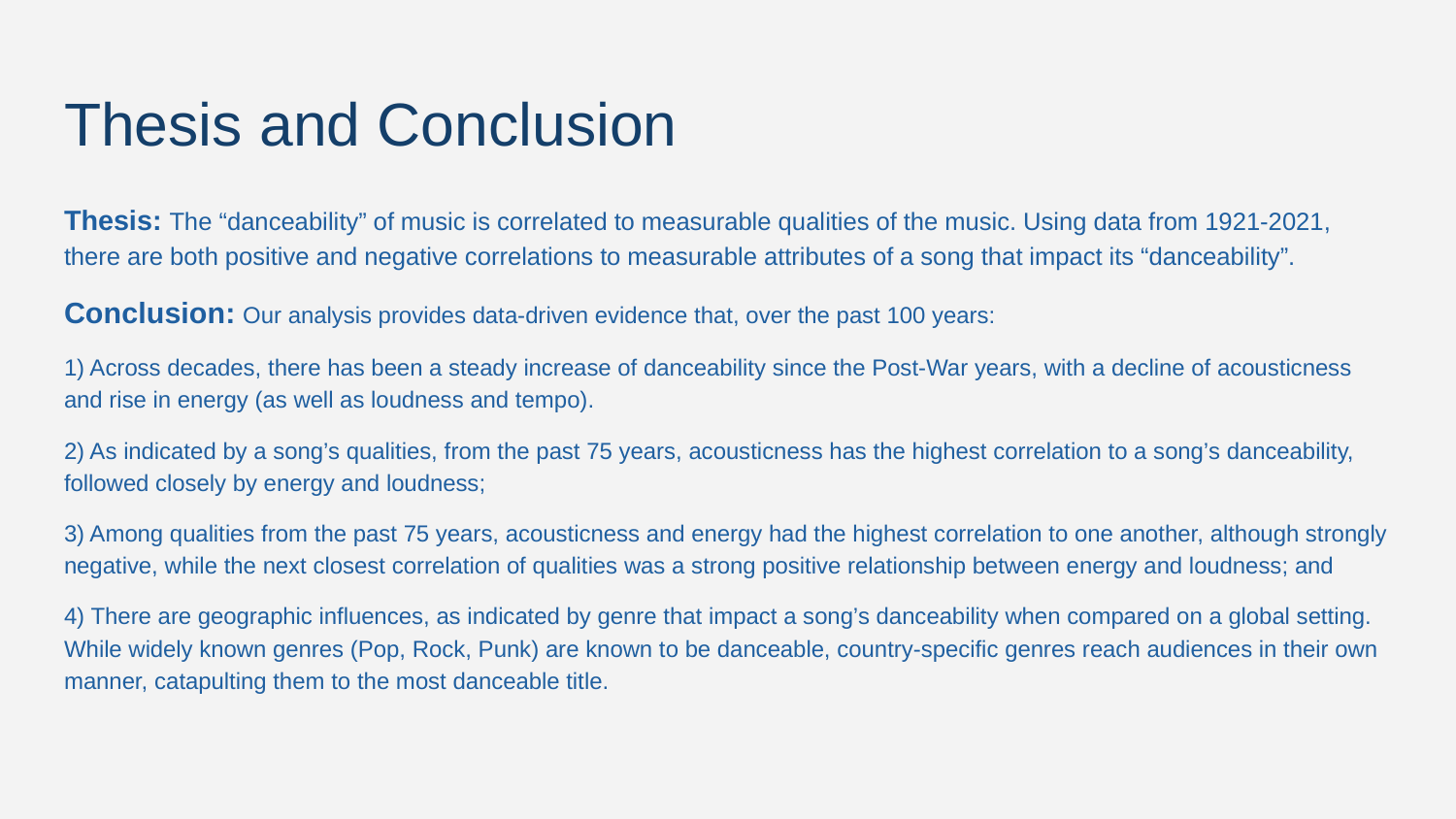

# Thesis and Conclusion
Thesis: The “danceability” of music is correlated to measurable qualities of the music. Using data from 1921-2021, there are both positive and negative correlations to measurable attributes of a song that impact its “danceability”.
Conclusion: Our analysis provides data-driven evidence that, over the past 100 years:
1) Across decades, there has been a steady increase of danceability since the Post-War years, with a decline of acousticness and rise in energy (as well as loudness and tempo).
2) As indicated by a song’s qualities, from the past 75 years, acousticness has the highest correlation to a song’s danceability, followed closely by energy and loudness;
3) Among qualities from the past 75 years, acousticness and energy had the highest correlation to one another, although strongly negative, while the next closest correlation of qualities was a strong positive relationship between energy and loudness; and
4) There are geographic influences, as indicated by genre that impact a song’s danceability when compared on a global setting. While widely known genres (Pop, Rock, Punk) are known to be danceable, country-specific genres reach audiences in their own manner, catapulting them to the most danceable title.